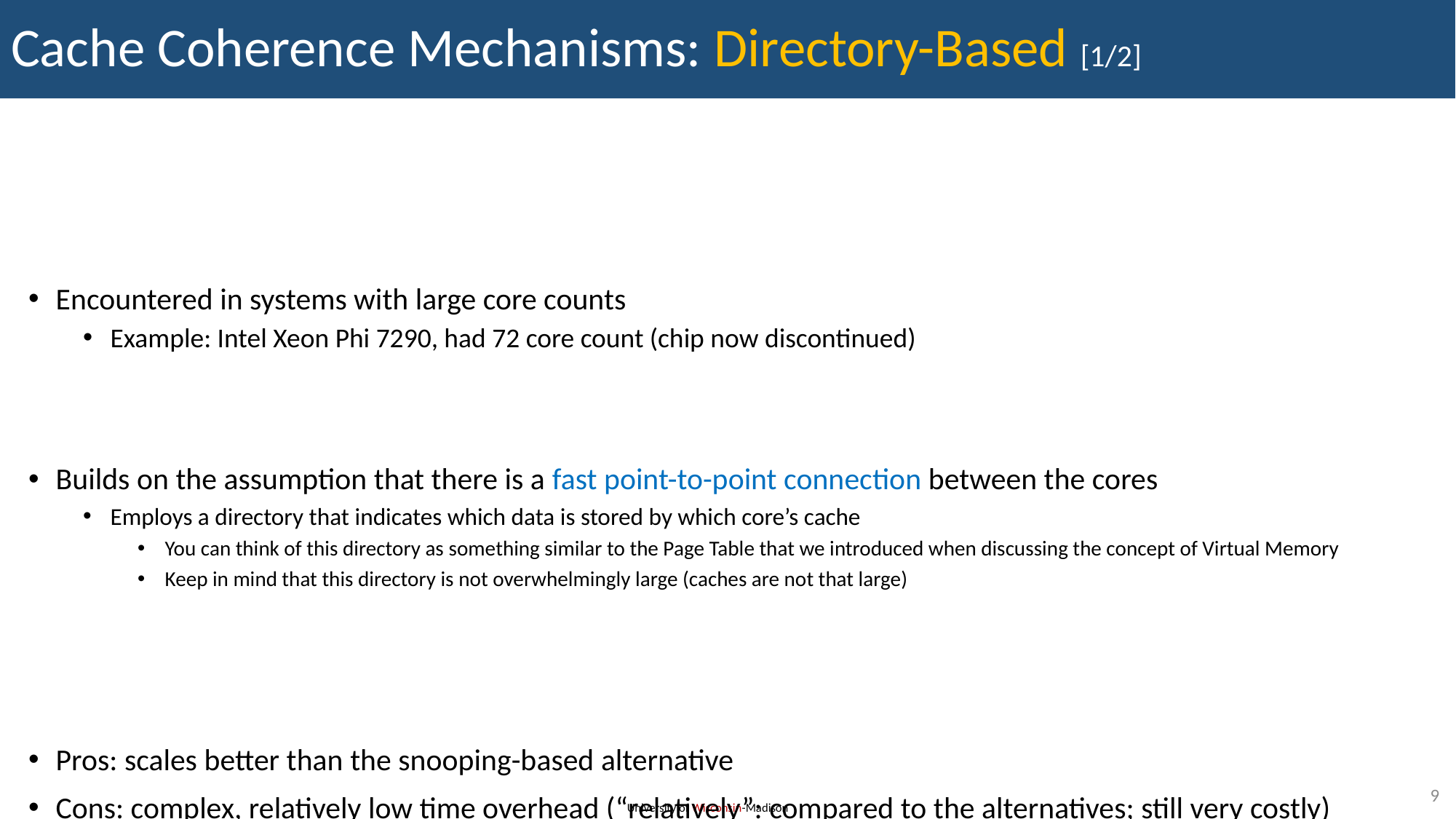

# Cache Coherence Mechanisms: Directory-Based [1/2]

Encountered in systems with large core counts
Example: Intel Xeon Phi 7290, had 72 core count (chip now discontinued)

Builds on the assumption that there is a fast point-to-point connection between the cores
Employs a directory that indicates which data is stored by which core’s cache
You can think of this directory as something similar to the Page Table that we introduced when discussing the concept of Virtual Memory
Keep in mind that this directory is not overwhelmingly large (caches are not that large)

Pros: scales better than the snooping-based alternative
Cons: complex, relatively low time overhead (“relatively”: compared to the alternatives; still very costly)
9